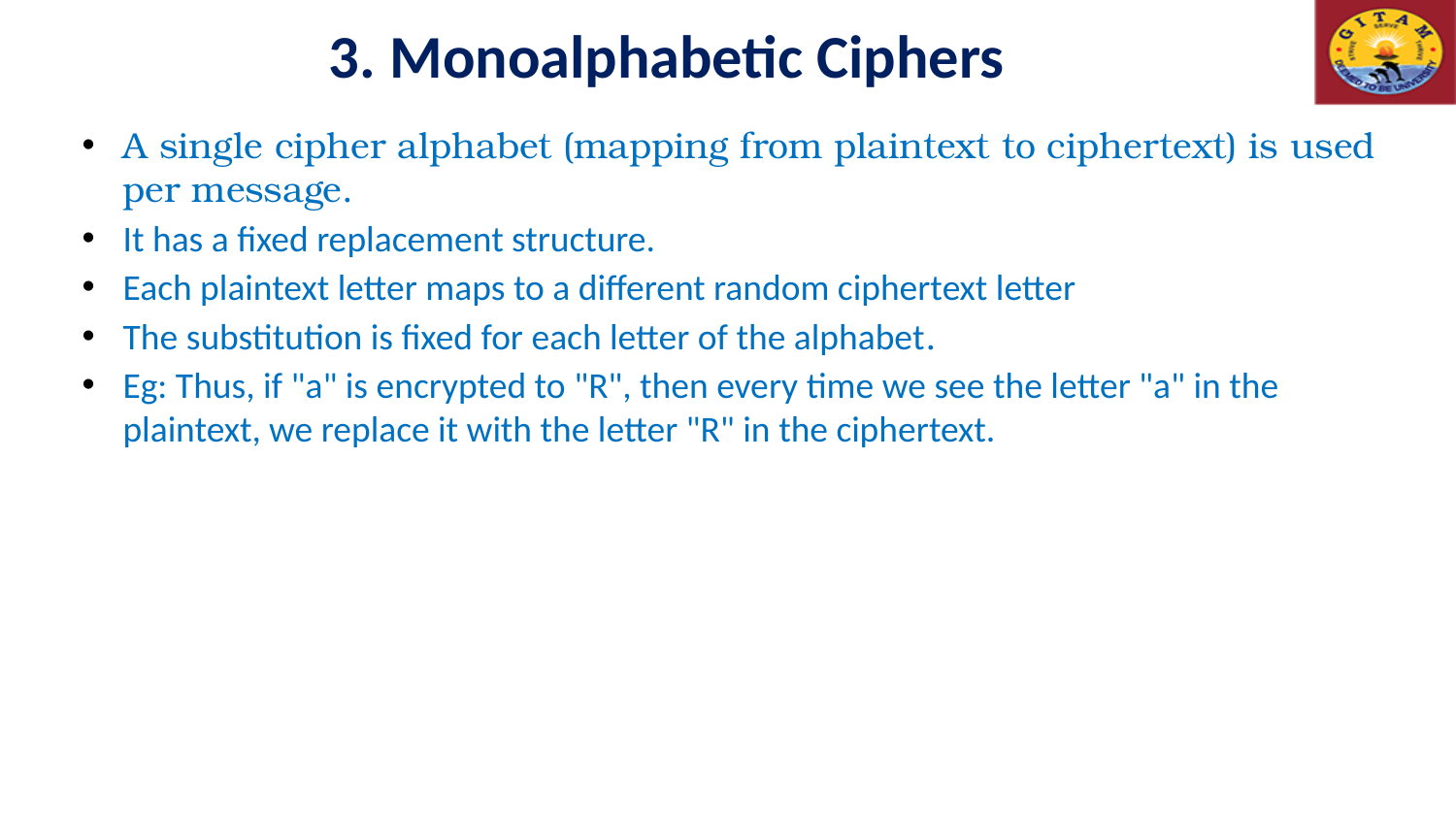

3. Monoalphabetic Ciphers
A single cipher alphabet (mapping from plaintext to ciphertext) is used per message.
It has a fixed replacement structure.
Each plaintext letter maps to a different random ciphertext letter
The substitution is fixed for each letter of the alphabet.
Eg: Thus, if "a" is encrypted to "R", then every time we see the letter "a" in the plaintext, we replace it with the letter "R" in the ciphertext.